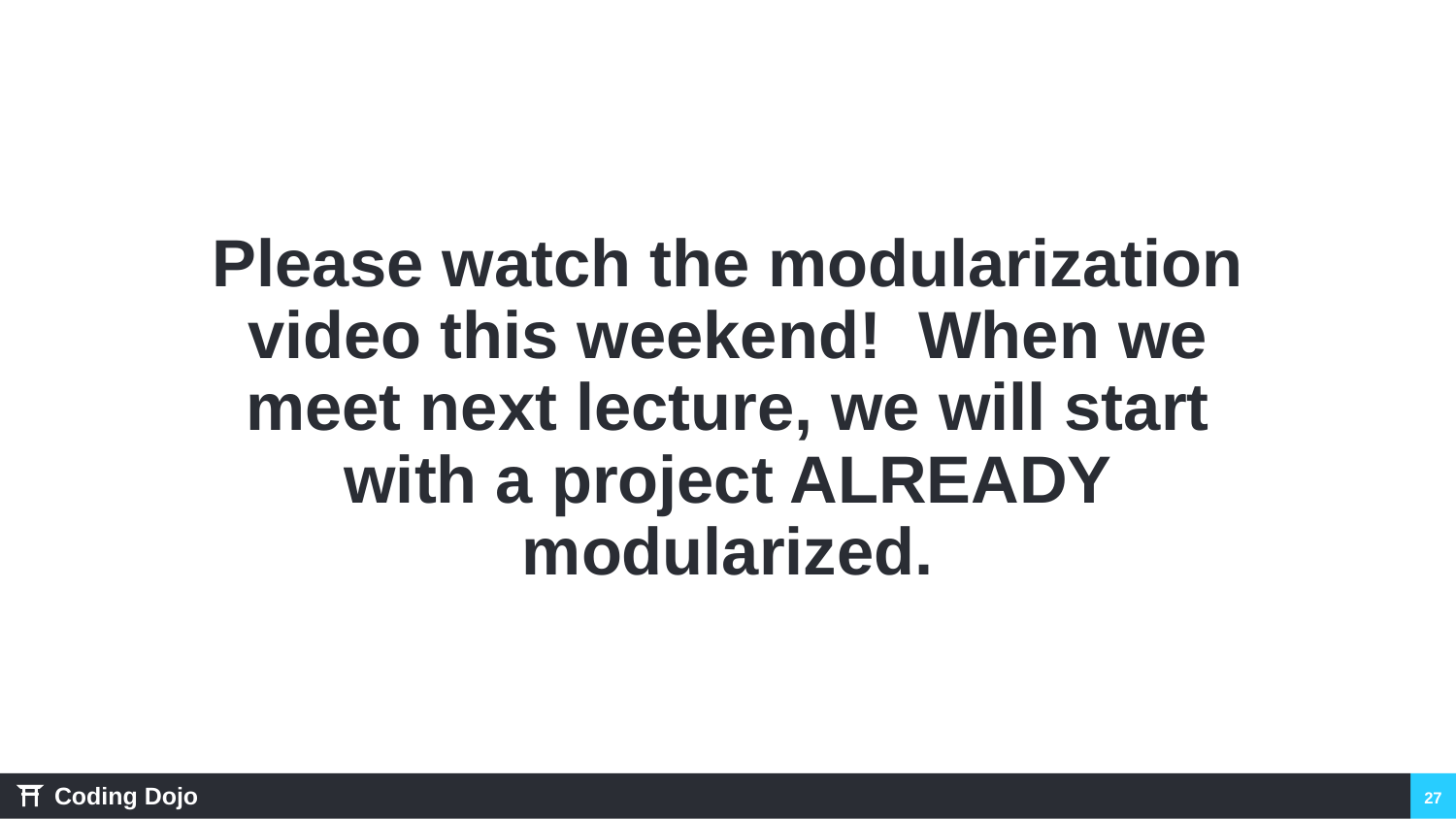

# Please watch the modularization video this weekend!  When we meet next lecture, we will start with a project ALREADY modularized.